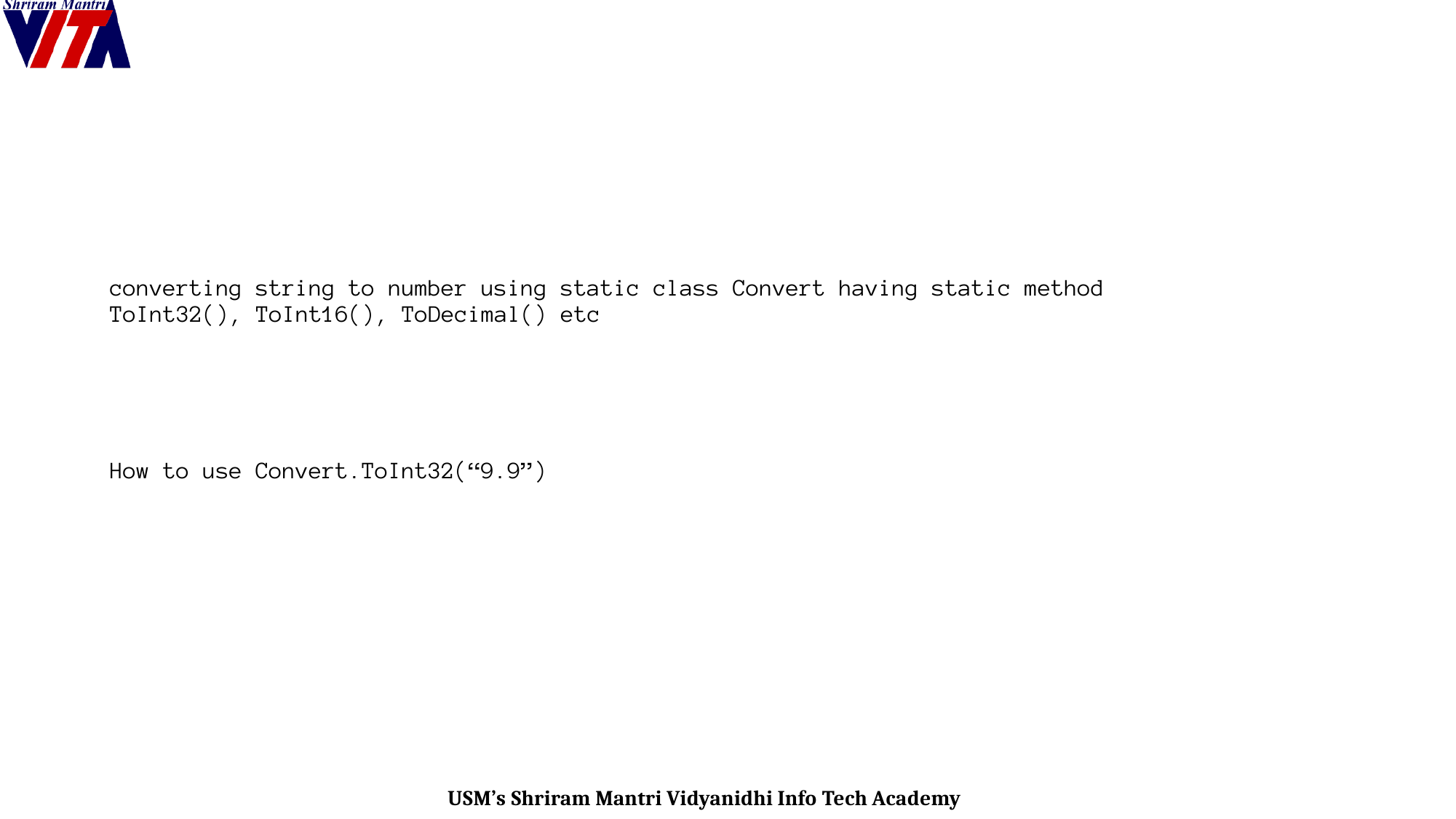

# converting string to number using static class Convert having static method ToInt32(), ToInt16(), ToDecimal() etc How to use Convert.ToInt32(“9.9”)